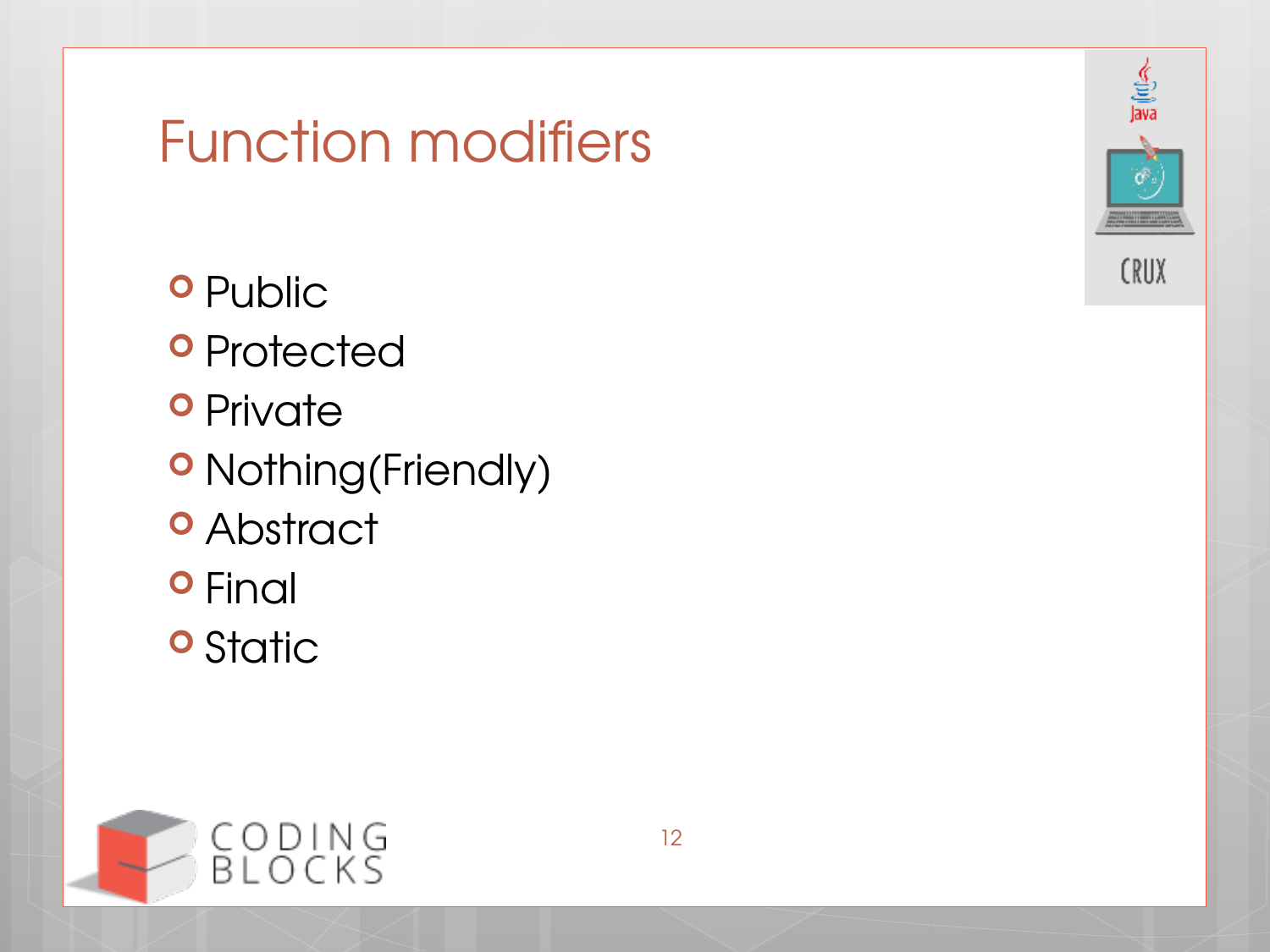

# Function modifiers

Public
Protected
Private
Nothing(Friendly)
Abstract
Final
Static

12